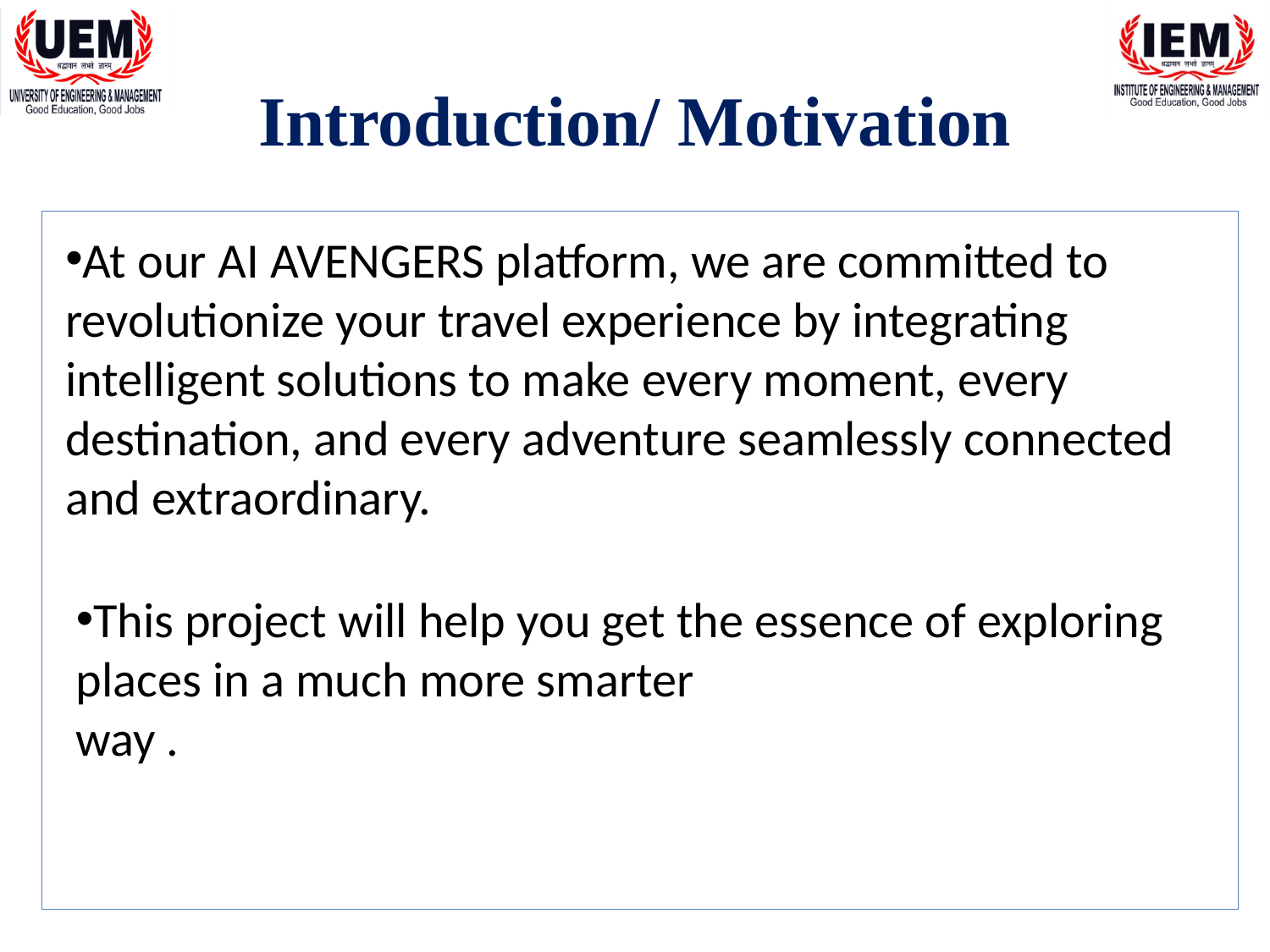

# Introduction/ Motivation

At our AI AVENGERS platform, we are committed to revolutionize your travel experience by integrating intelligent solutions to make every moment, every destination, and every adventure seamlessly connected and extraordinary.
This project will help you get the essence of exploring places in a much more smarter
way .